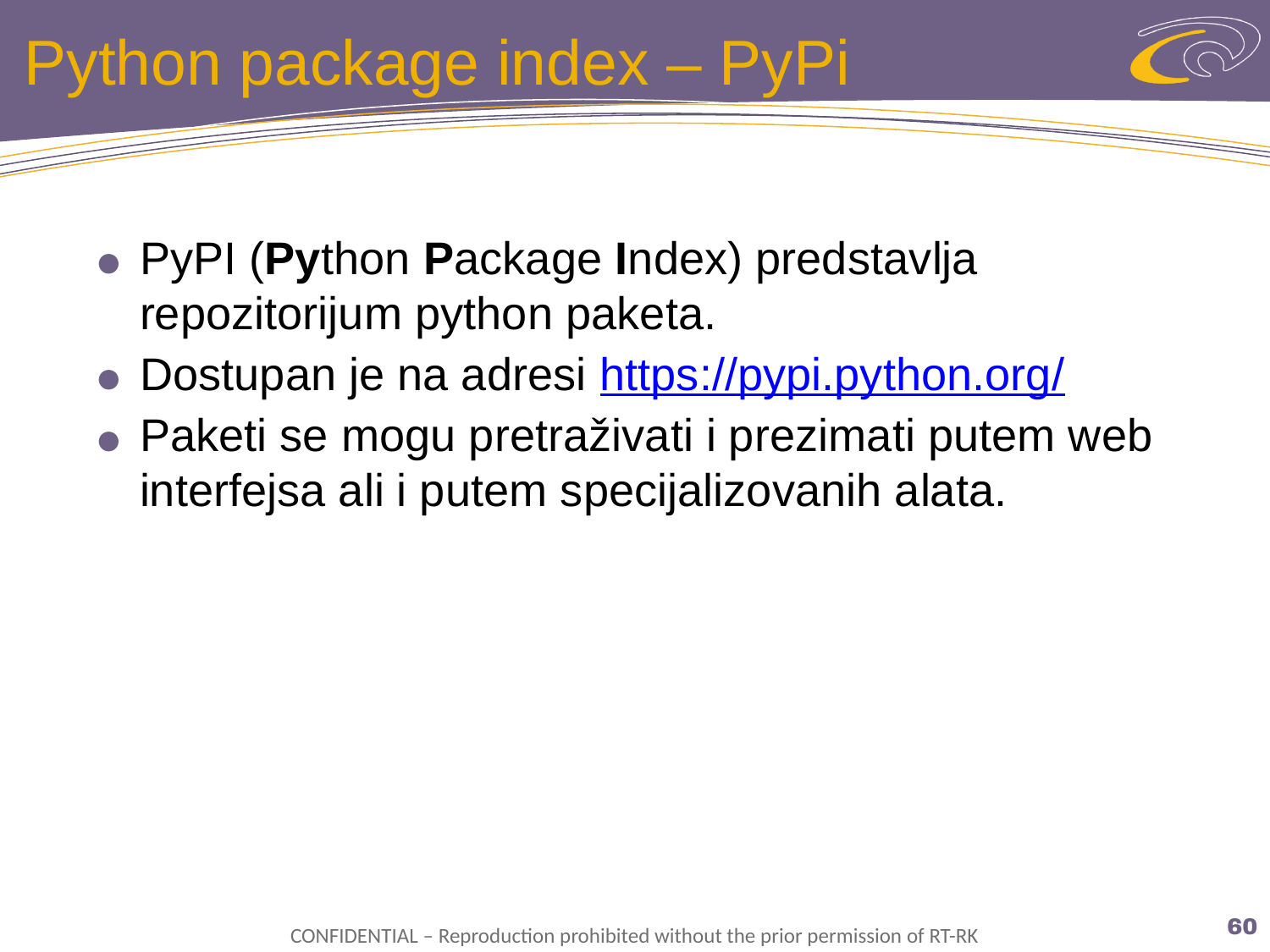

# Python package index – PyPi
PyPI (Python Package Index) predstavlja repozitorijum python paketa.
Dostupan je na adresi https://pypi.python.org/
Paketi se mogu pretraživati i prezimati putem web interfejsa ali i putem specijalizovanih alata.